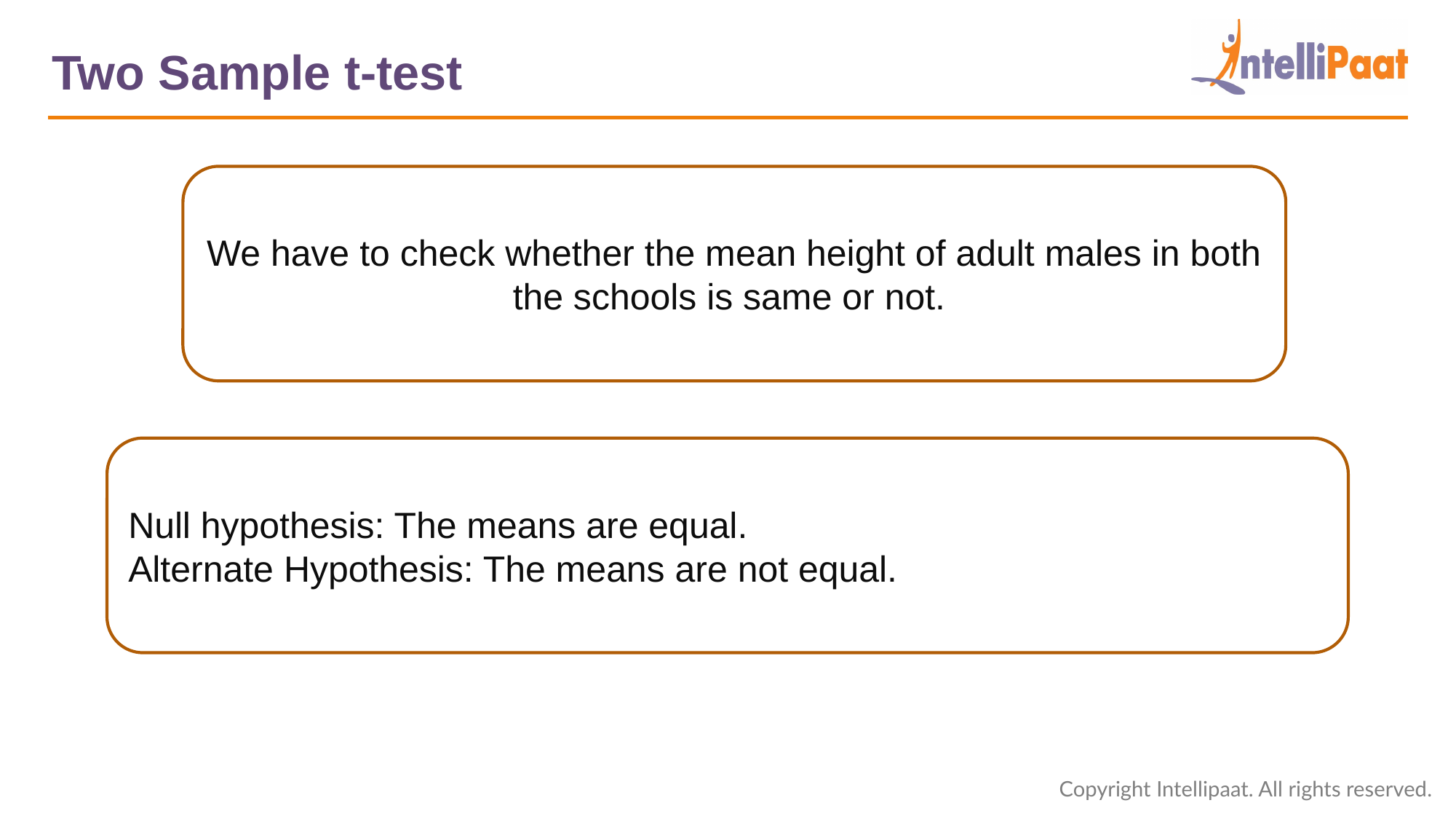

Two Sample t-test
We have to check whether the mean height of adult males in both the schools is same or not.
Null hypothesis: The means are equal.
Alternate Hypothesis: The means are not equal.